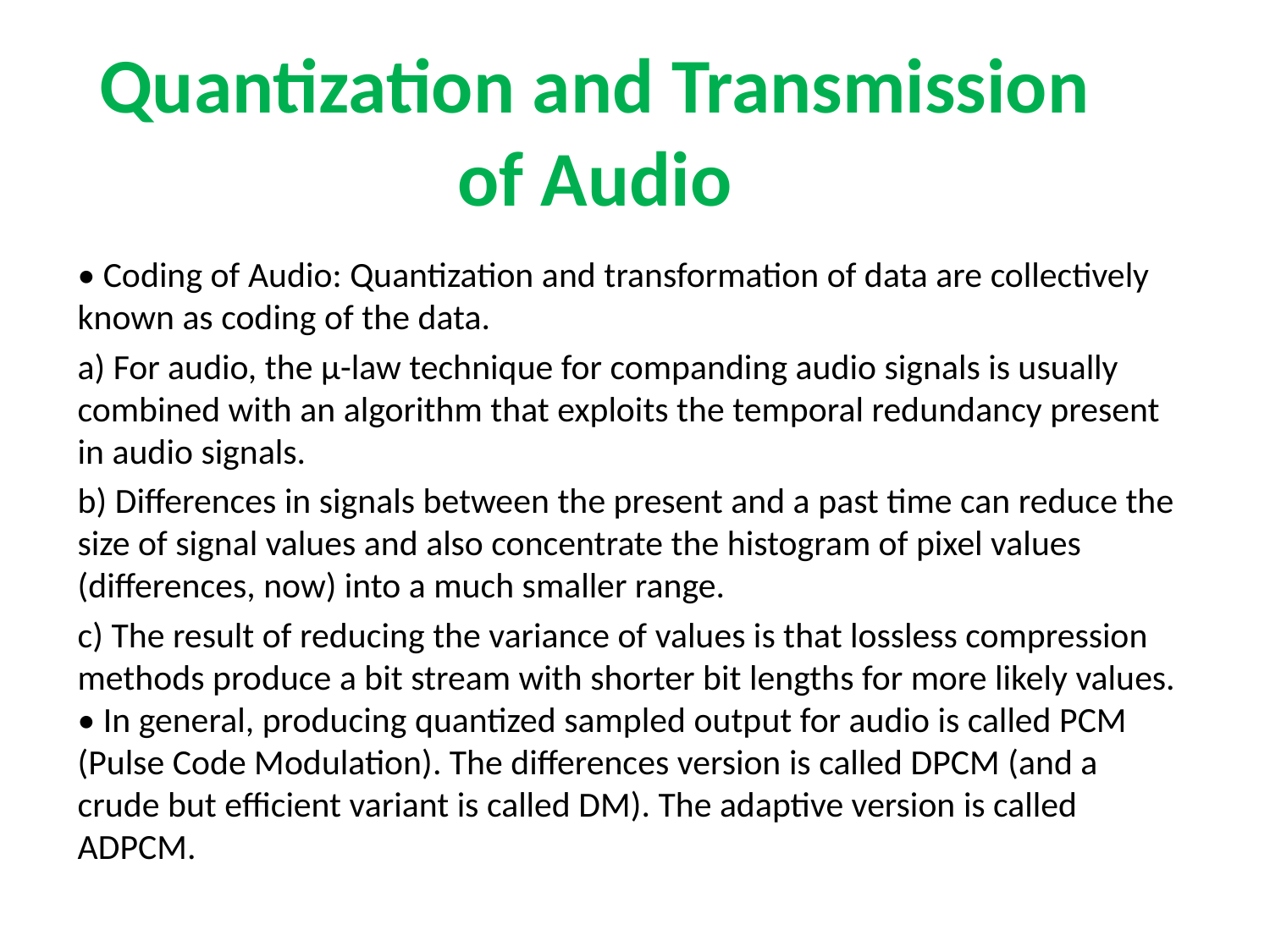

# Quantization and Transmission of Audio
• Coding of Audio: Quantization and transformation of data are collectively known as coding of the data.
a) For audio, the μ-law technique for companding audio signals is usually combined with an algorithm that exploits the temporal redundancy present in audio signals.
b) Differences in signals between the present and a past time can reduce the size of signal values and also concentrate the histogram of pixel values (differences, now) into a much smaller range.
c) The result of reducing the variance of values is that lossless compression methods produce a bit stream with shorter bit lengths for more likely values. • In general, producing quantized sampled output for audio is called PCM (Pulse Code Modulation). The differences version is called DPCM (and a crude but efficient variant is called DM). The adaptive version is called ADPCM.